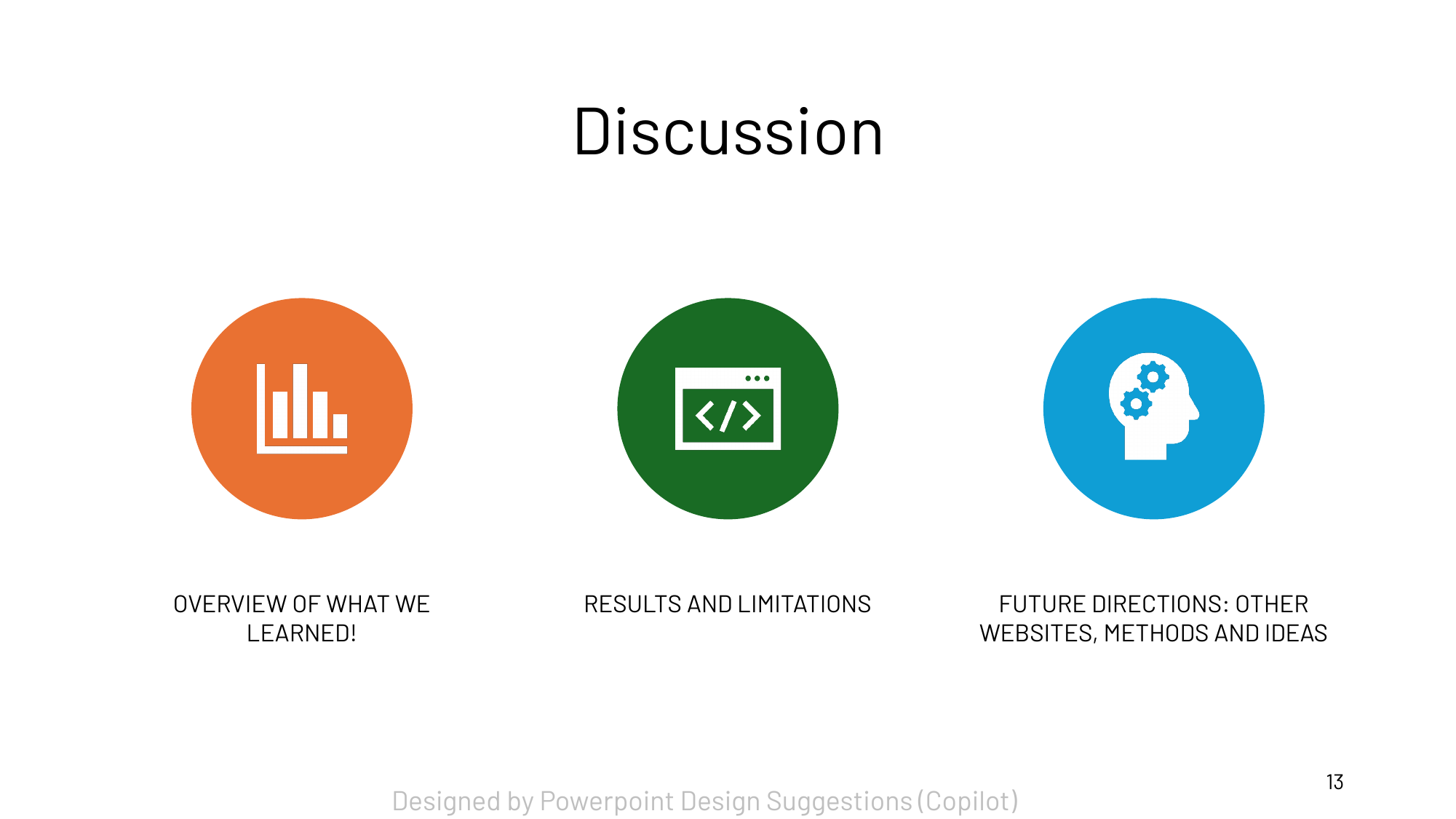

# Discussion
Overview of what we learned!
Results and Limitations
Future directions: other websites, methods and ideas
13
Designed by Powerpoint Design Suggestions (Copilot)